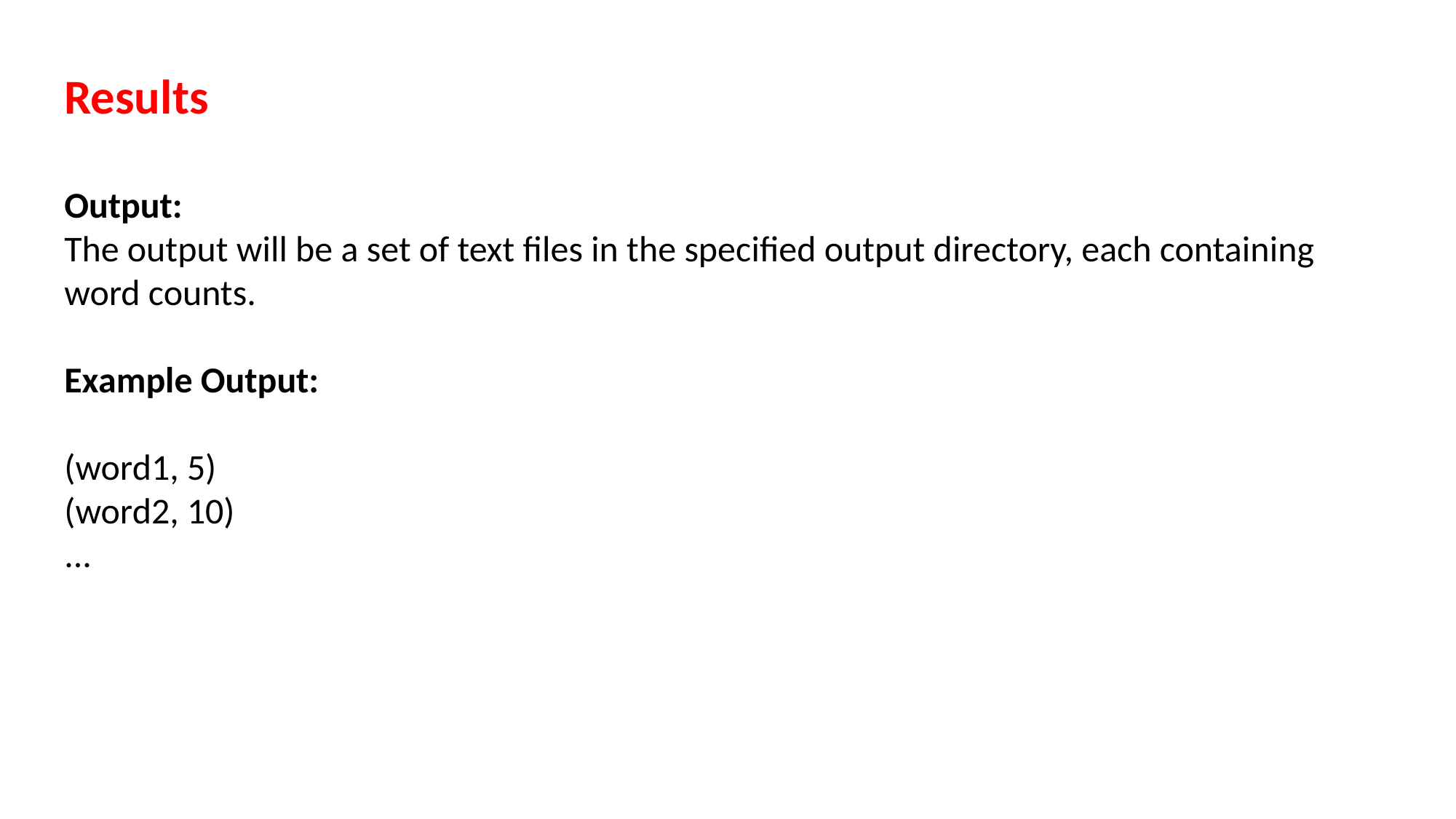

Results

Output:
The output will be a set of text files in the specified output directory, each containing word counts.

Example Output:

(word1, 5)
(word2, 10)
...